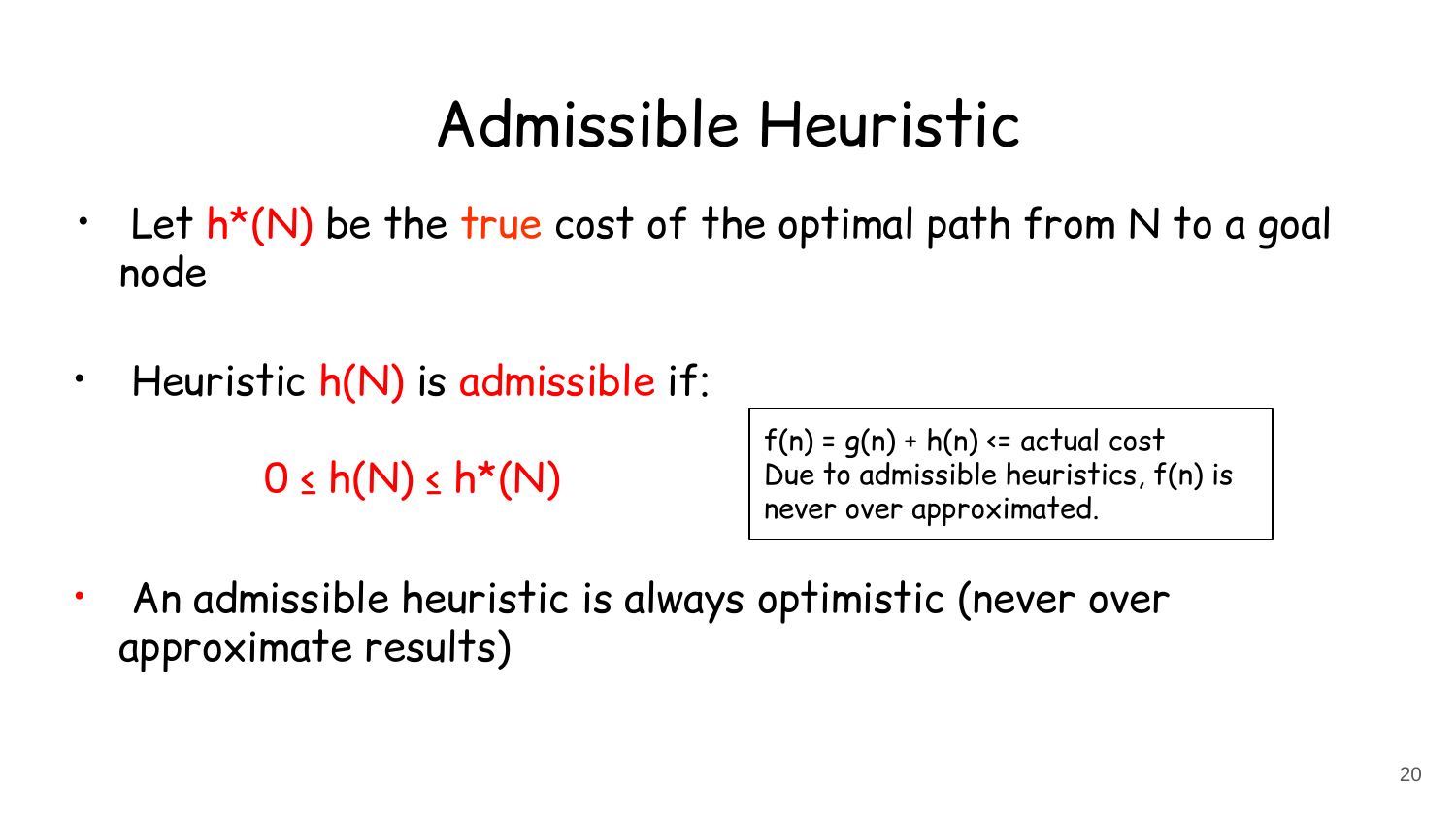

# Admissible Heuristic
 Let h*(N) be the true cost of the optimal path from N to a goal node
 Heuristic h(N) is admissible if:
            0 ≤ h(N) ≤ h*(N)

 An admissible heuristic is always optimistic (never over approximate results)
f(n) = g(n) + h(n) <= actual cost
Due to admissible heuristics, f(n) is never over approximated.
20